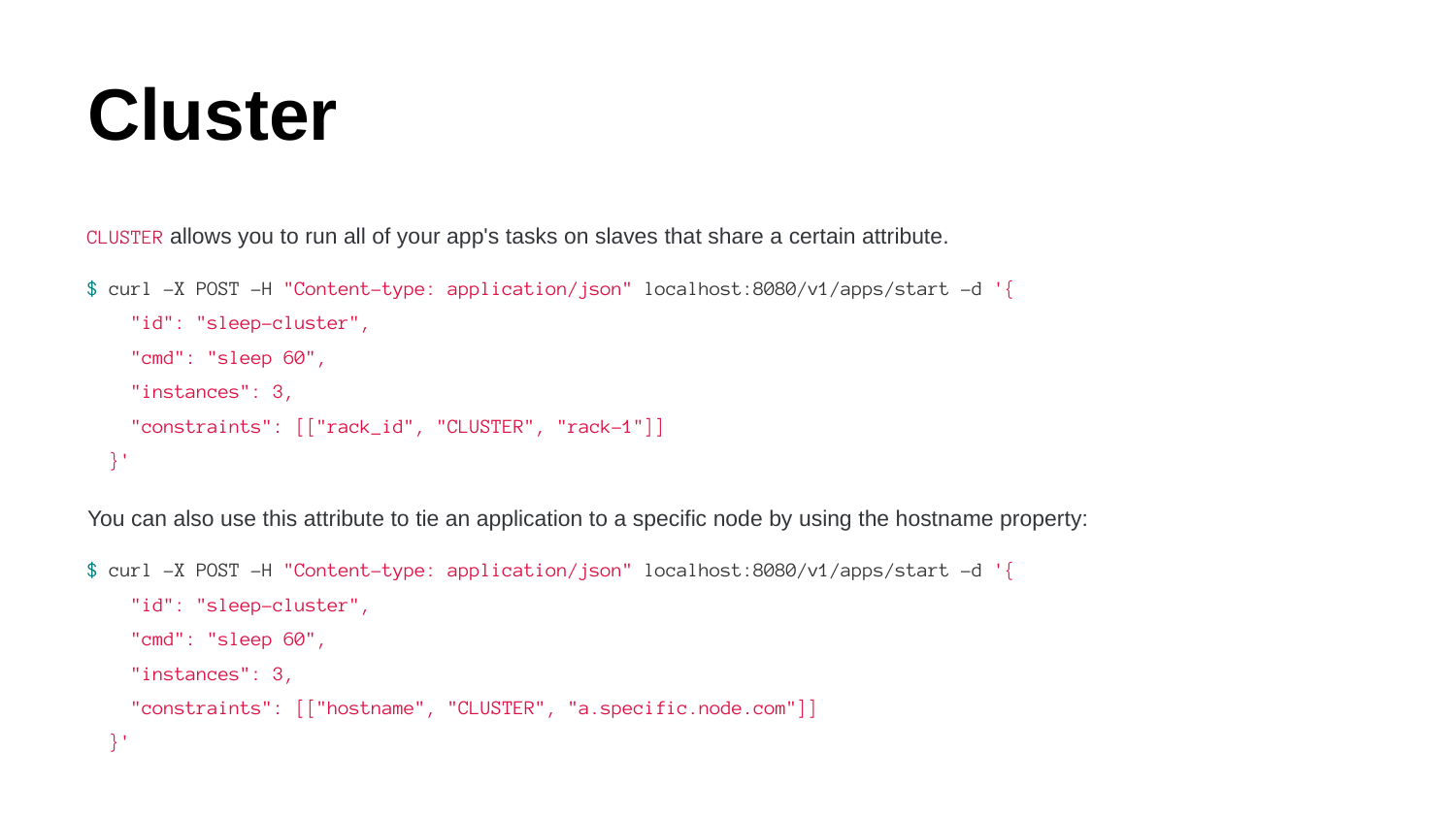

# Cluster
CLUSTER allows you to run all of your app's tasks on slaves that share a certain attribute.
$ curl -X POST -H "Content-type: application/json" localhost:8080/v1/apps/start -d '{
    "id": "sleep-cluster",
    "cmd": "sleep 60",
    "instances": 3,
    "constraints": [["rack_id", "CLUSTER", "rack-1"]]
  }'
You can also use this attribute to tie an application to a specific node by using the hostname property:
$ curl -X POST -H "Content-type: application/json" localhost:8080/v1/apps/start -d '{
    "id": "sleep-cluster",
    "cmd": "sleep 60",
    "instances": 3,
    "constraints": [["hostname", "CLUSTER", "a.specific.node.com"]]
  }'